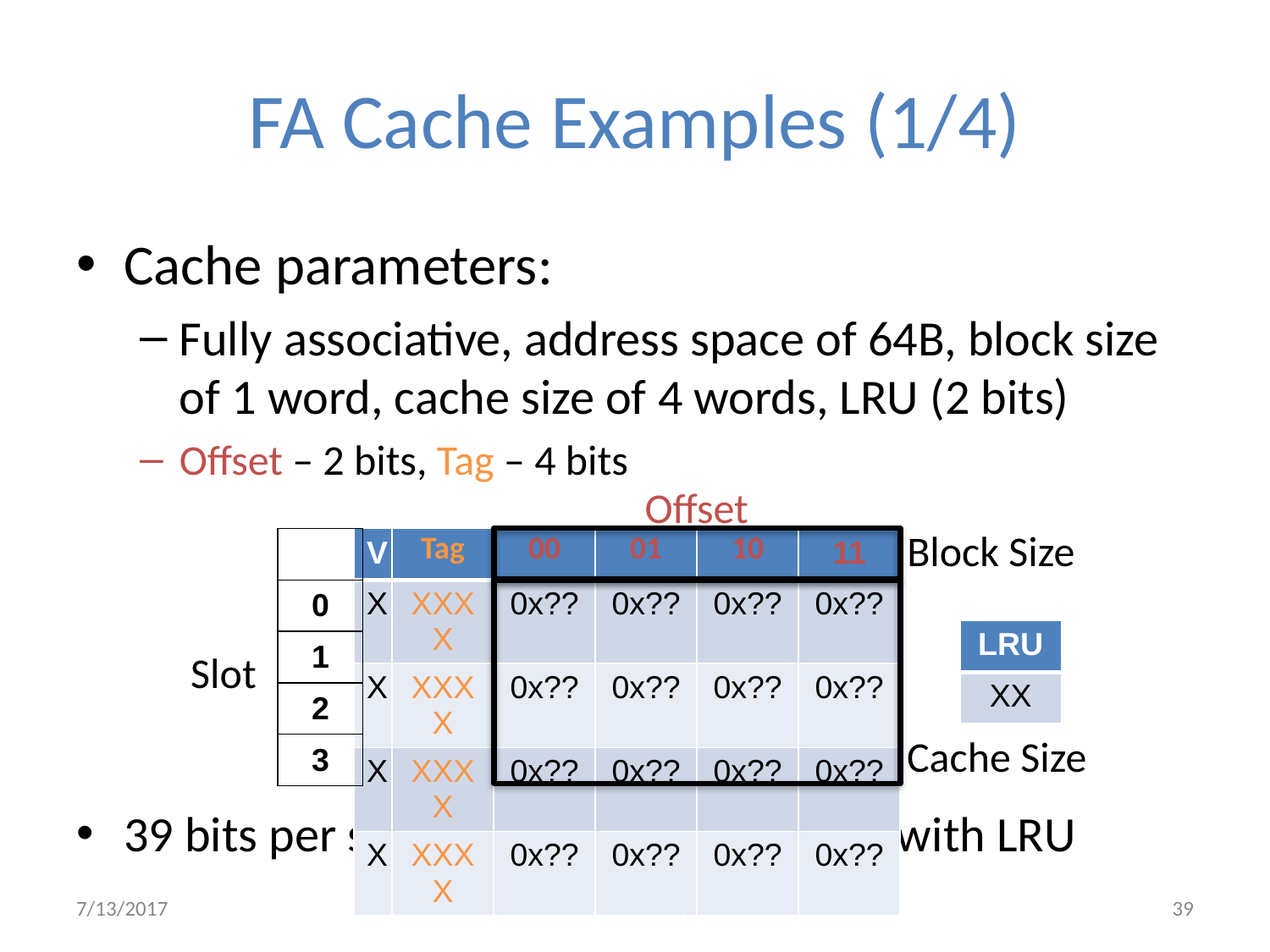

# FA Cache Examples (1/4)
Cache parameters:
Fully associative, address space of 64B, block size of 1 word, cache size of 4 words, LRU (2 bits)
Offset – 2 bits, Tag – 4 bits

39 bits per slot, 156 bits to implement with LRU

Offset
Block Size

|  |
| --- |
| 0 |
| 1 |
| 2 |
| 3 |
| V | Tag | 00 | 01 | 10 | 11 |
| --- | --- | --- | --- | --- | --- |
| X | XXXX | 0x?? | 0x?? | 0x?? | 0x?? |
| X | XXXX | 0x?? | 0x?? | 0x?? | 0x?? |
| X | XXXX | 0x?? | 0x?? | 0x?? | 0x?? |
| X | XXXX | 0x?? | 0x?? | 0x?? | 0x?? |

| LRU |
| --- |
| XX |
Slot
Cache Size
7/13/2017
CS61C Su17 - Lecture 14
39